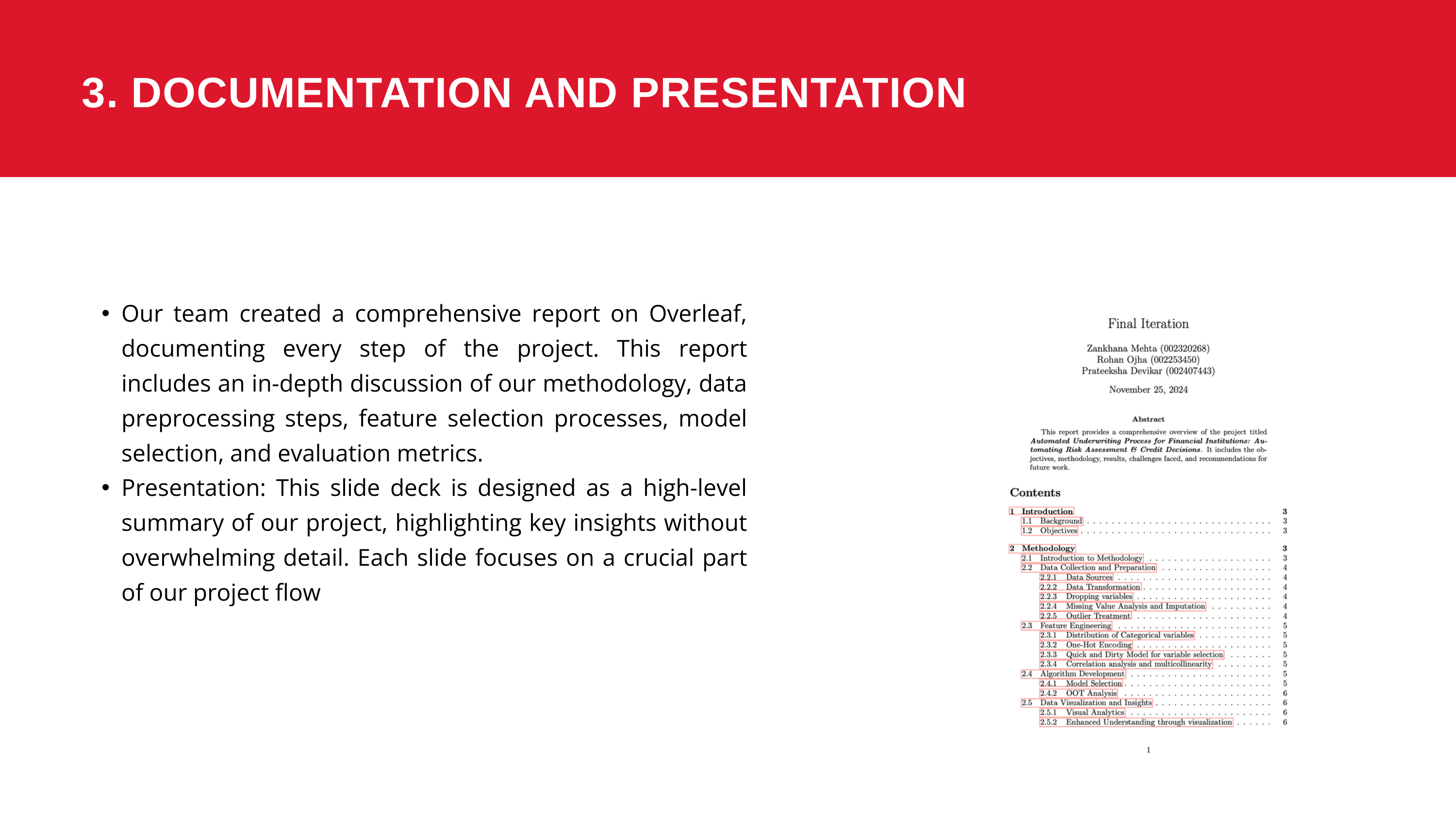

3. DOCUMENTATION AND PRESENTATION

Our team created a comprehensive report on Overleaf, documenting every step of the project. This report includes an in-depth discussion of our methodology, data preprocessing steps, feature selection processes, model selection, and evaluation metrics.
Presentation: This slide deck is designed as a high-level summary of our project, highlighting key insights without overwhelming detail. Each slide focuses on a crucial part of our project flow